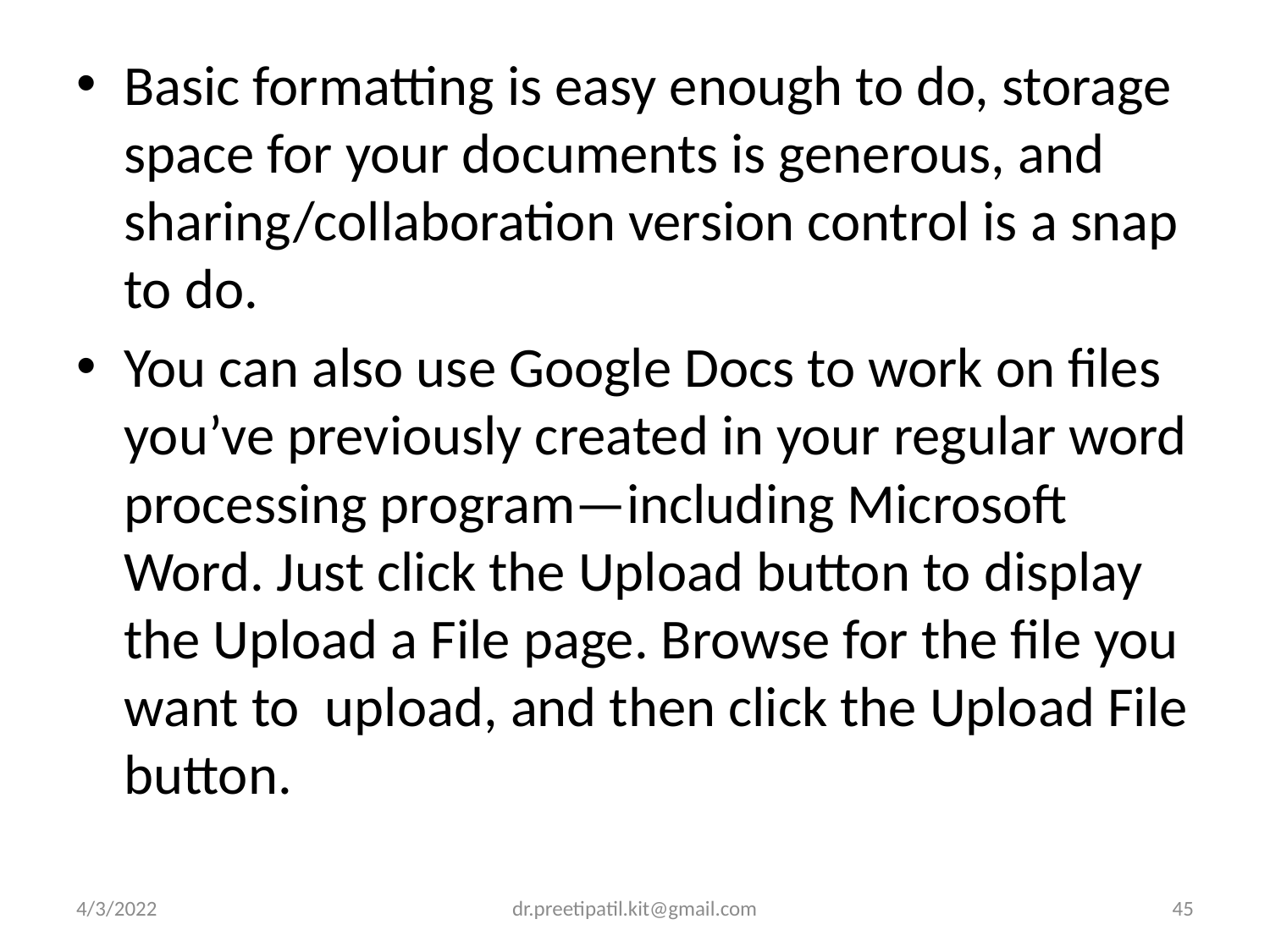

#
Basic formatting is easy enough to do, storage space for your documents is generous, and sharing/collaboration version control is a snap to do.
You can also use Google Docs to work on files you’ve previously created in your regular word processing program—including Microsoft Word. Just click the Upload button to display the Upload a File page. Browse for the file you want to  upload, and then click the Upload File button.
4/3/2022
dr.preetipatil.kit@gmail.com
45